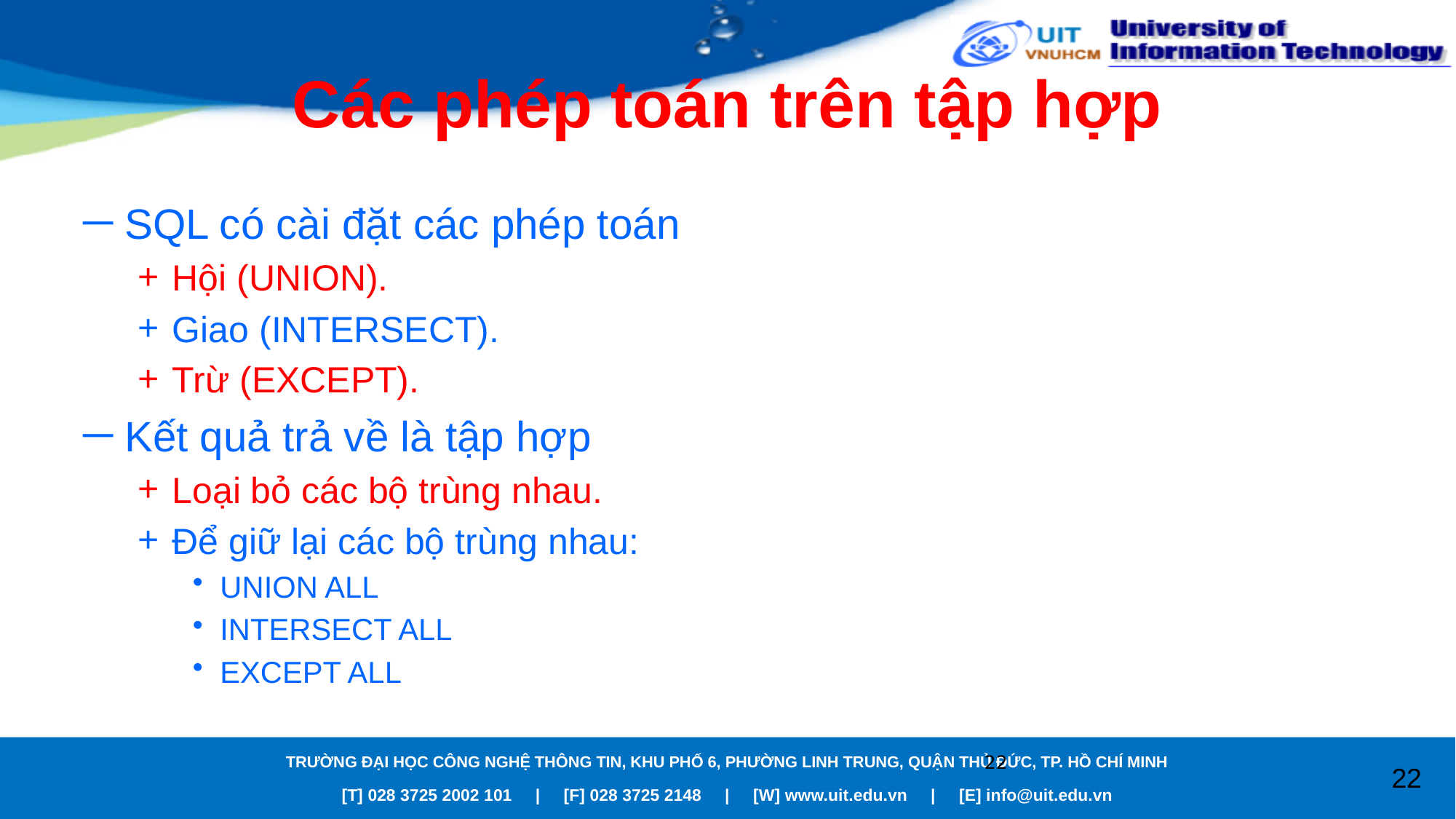

# Các phép toán trên tập hợp
SQL có cài đặt các phép toán
Hội (UNION).
Giao (INTERSECT).
Trừ (EXCEPT).
Kết quả trả về là tập hợp
Loại bỏ các bộ trùng nhau.
Để giữ lại các bộ trùng nhau:
UNION ALL
INTERSECT ALL
EXCEPT ALL

22